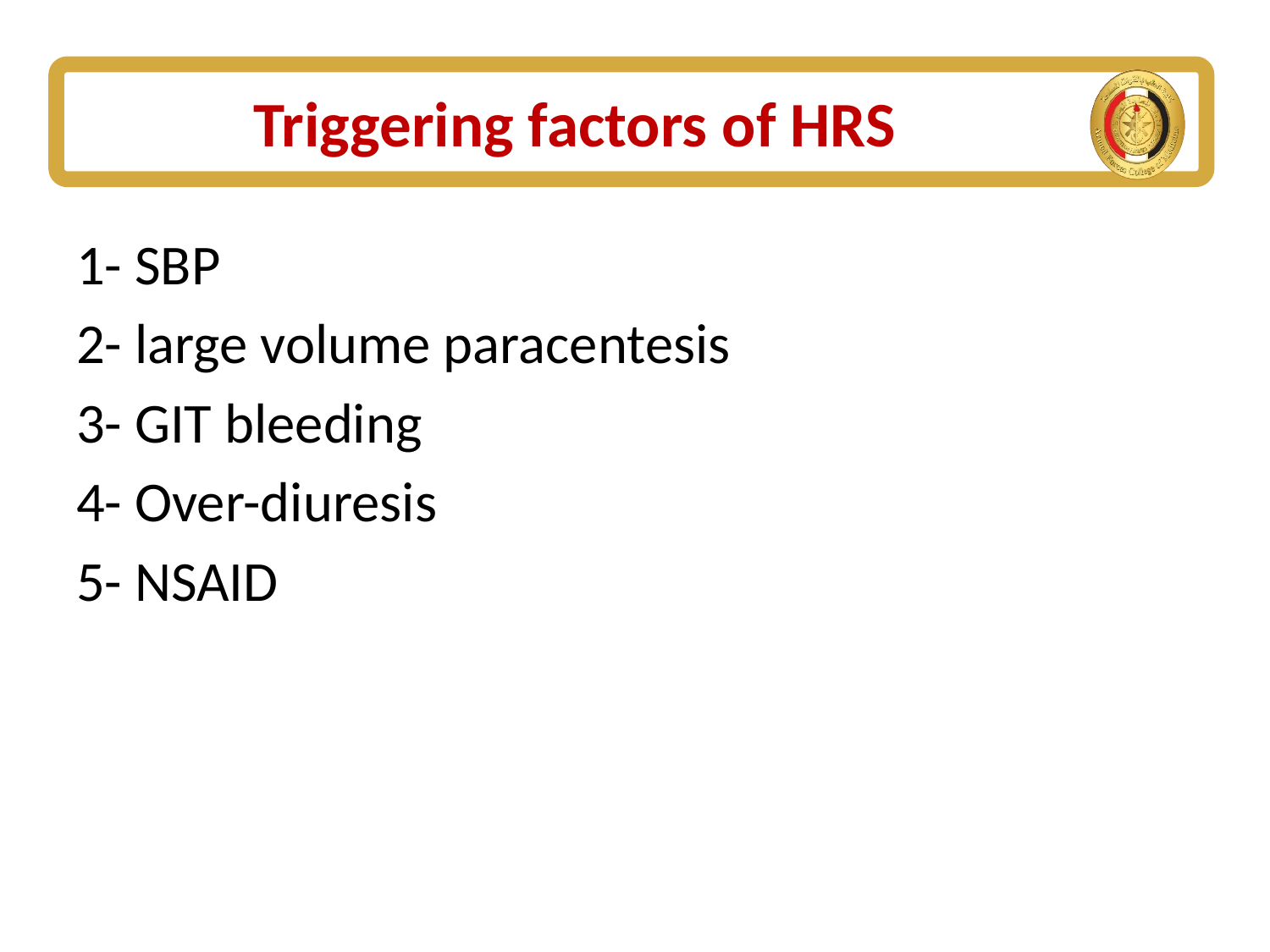

# Triggering factors of HRS
1- SBP
2- large volume paracentesis
3- GIT bleeding
4- Over-diuresis
5- NSAID